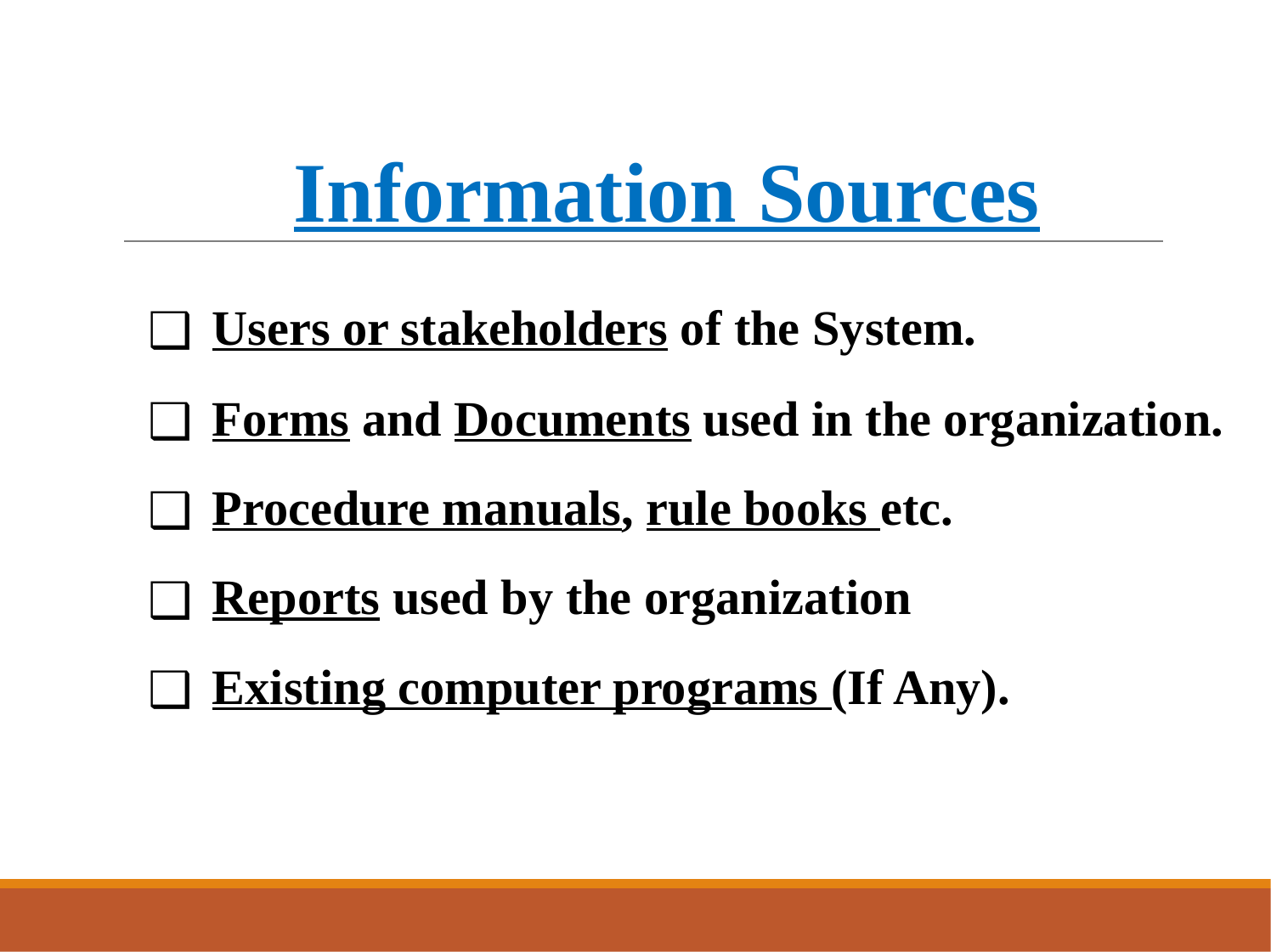

# Information Sources
Users or stakeholders of the System.
Forms and Documents used in the organization.
Procedure manuals, rule books etc.
Reports used by the organization
Existing computer programs (If Any).